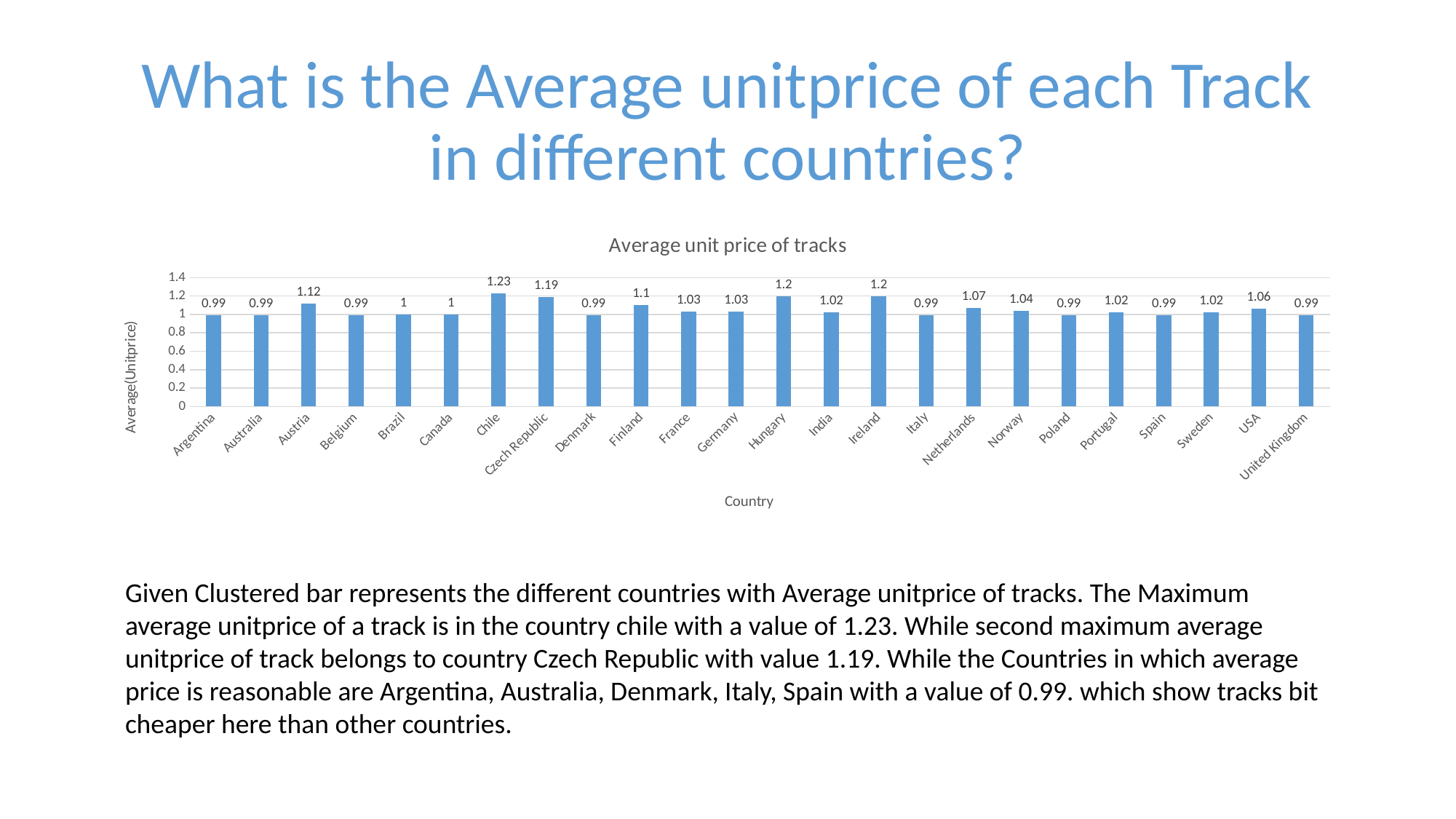

# What is the Average unitprice of each Track in different countries?

### Chart: Average unit price of tracks

| Category |  |
|---|---|
| Argentina | 0.99 |
| Australia | 0.99 |
| Austria | 1.12 |
| Belgium | 0.99 |
| Brazil | 1.0 |
| Canada | 1.0 |
| Chile | 1.23 |
| Czech Republic | 1.19 |
| Denmark | 0.99 |
| Finland | 1.1 |
| France | 1.03 |
| Germany | 1.03 |
| Hungary | 1.2 |
| India | 1.02 |
| Ireland | 1.2 |
| Italy | 0.99 |
| Netherlands | 1.07 |
| Norway | 1.04 |
| Poland | 0.99 |
| Portugal | 1.02 |
| Spain | 0.99 |
| Sweden | 1.02 |
| USA | 1.06 |
| United Kingdom | 0.99 |
Given Clustered bar represents the different countries with Average unitprice of tracks. The Maximum average unitprice of a track is in the country chile with a value of 1.23. While second maximum average unitprice of track belongs to country Czech Republic with value 1.19. While the Countries in which average price is reasonable are Argentina, Australia, Denmark, Italy, Spain with a value of 0.99. which show tracks bit cheaper here than other countries.